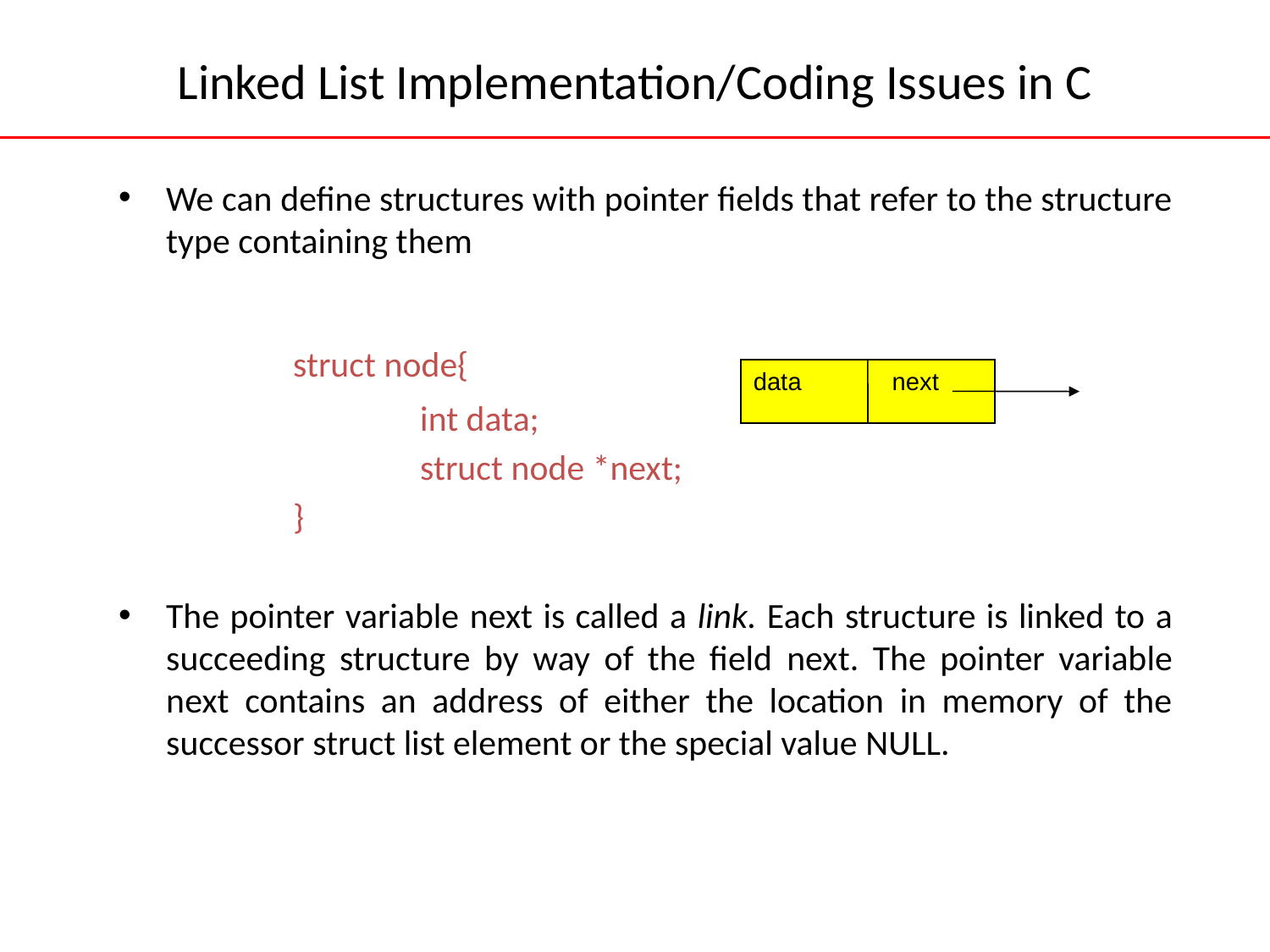

# Linked List Implementation/Coding Issues in C

We can define structures with pointer fields that refer to the structure type containing them

		struct node{
			int data;
			struct node *next;
		}

The pointer variable next is called a link. Each structure is linked to a succeeding structure by way of the field next. The pointer variable next contains an address of either the location in memory of the successor struct list element or the special value NULL.

data             next